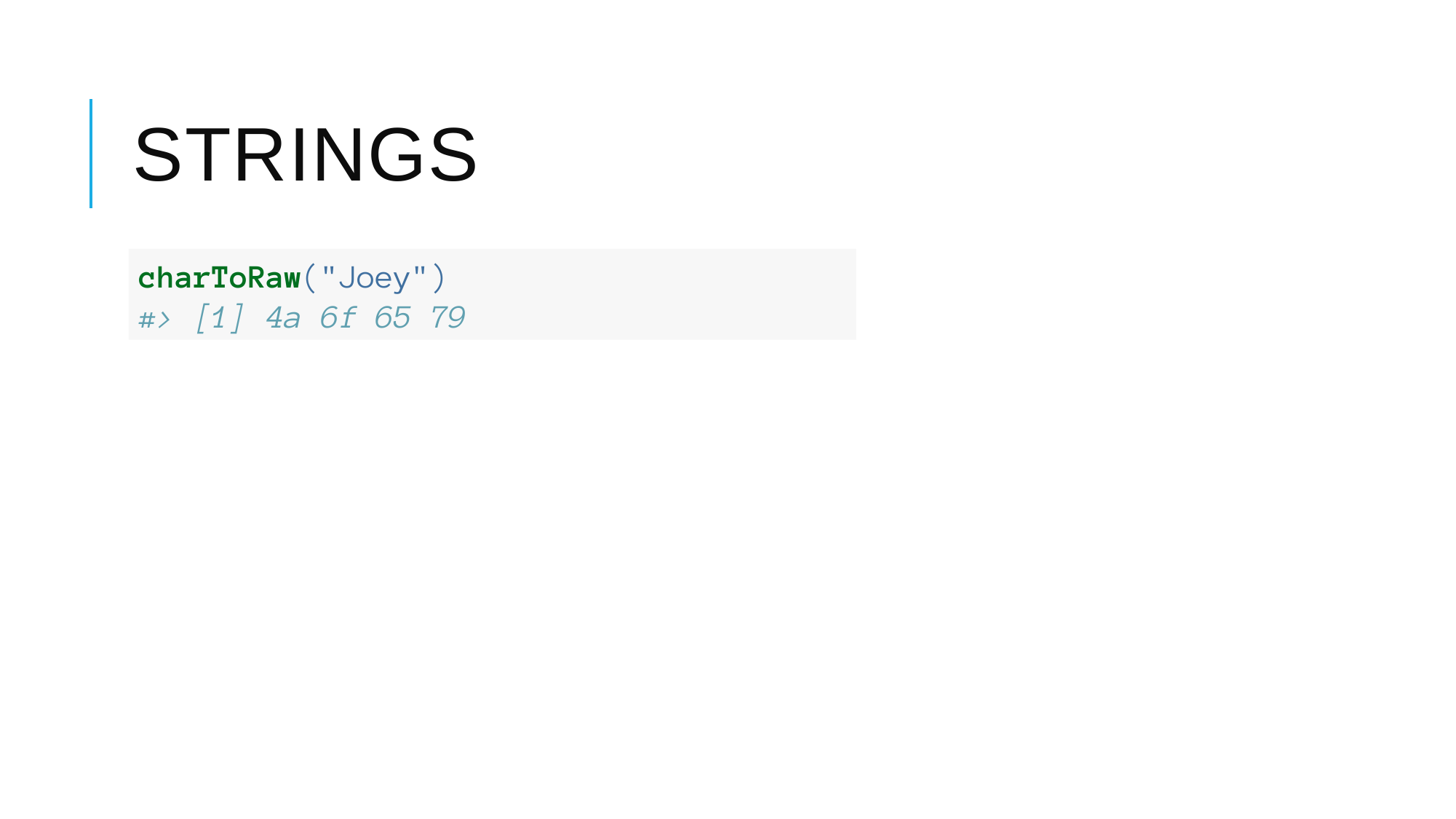

# Strings
charToRaw("Joey")
#> [1] 4a 6f 65 79